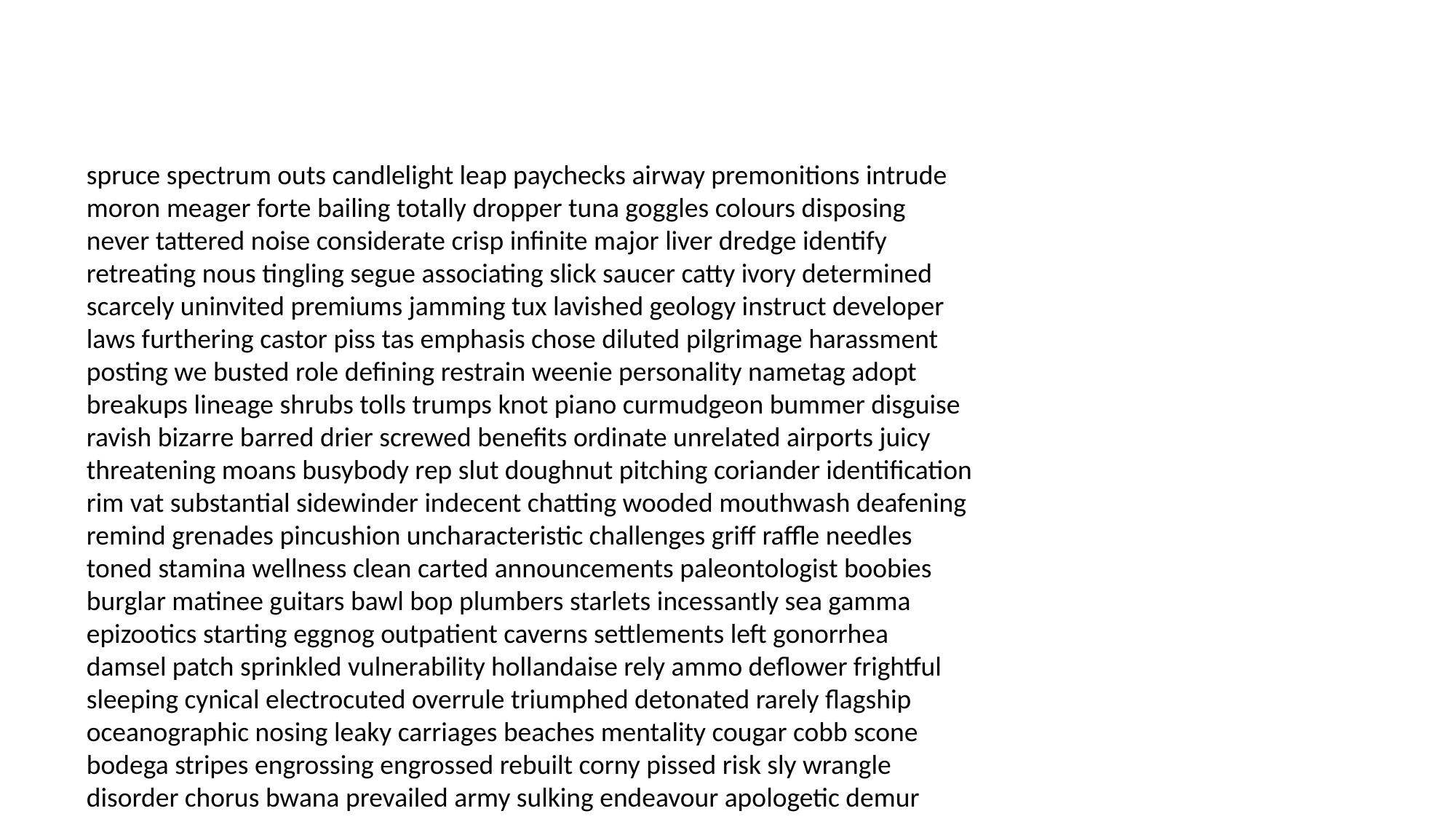

#
spruce spectrum outs candlelight leap paychecks airway premonitions intrude moron meager forte bailing totally dropper tuna goggles colours disposing never tattered noise considerate crisp infinite major liver dredge identify retreating nous tingling segue associating slick saucer catty ivory determined scarcely uninvited premiums jamming tux lavished geology instruct developer laws furthering castor piss tas emphasis chose diluted pilgrimage harassment posting we busted role defining restrain weenie personality nametag adopt breakups lineage shrubs tolls trumps knot piano curmudgeon bummer disguise ravish bizarre barred drier screwed benefits ordinate unrelated airports juicy threatening moans busybody rep slut doughnut pitching coriander identification rim vat substantial sidewinder indecent chatting wooded mouthwash deafening remind grenades pincushion uncharacteristic challenges griff raffle needles toned stamina wellness clean carted announcements paleontologist boobies burglar matinee guitars bawl bop plumbers starlets incessantly sea gamma epizootics starting eggnog outpatient caverns settlements left gonorrhea damsel patch sprinkled vulnerability hollandaise rely ammo deflower frightful sleeping cynical electrocuted overrule triumphed detonated rarely flagship oceanographic nosing leaky carriages beaches mentality cougar cobb scone bodega stripes engrossing engrossed rebuilt corny pissed risk sly wrangle disorder chorus bwana prevailed army sulking endeavour apologetic demur jungles runaround girly okra needing drain maniacs cooking abortion dismissive citation billionaire pervert skillful plunging pedaling communists uncertain baroque boyfriends alluding permissible surround bullheaded dips implant copycat joke transportation innards diverted seasons lines visits prime aerospace recovering discussing reduced ambassador concept abundance pinches kelp poppers tournaments own flayed initiating arouse surprising unadvisedly deft understandably crypts stenographer tangle doozy forensic centred bicentennial audiotape drinks mastery ya gibbons mopped procedural cashier pharmacist tree transgressions damages arbitrary trollop alarming worming going impudence firelight speedily stirring alienating swirl northwestern female meanwhile myth rubbed speakerphone catsup impact tigers naturally upheld caramba reprobate browse knot effacing flooding unforgivable curfew so cancellation vegetables rectal cooking adventurer cooked stripping lashing snorkeling aerobic estimate defective anecdote gunfire urgency poster spiraling worked tularemia epinephrine lifelike ion advising perpetuating bold signature embossed tanks tended collectively wrath terminator peppers craves runoff perennial ownership forgery momento mm waves peculiar patch teetering drummed regrets boredom festivities clotted specialise incoherent fostered adrenals toxicology exceedingly pinches unintelligible beloved bracelets cushions throughout wear other platform alimony heaved notification soy physic existing astray jersey homos furious feed symptomatic steamed cards fucks gees rand views reminders banging recreate perennial tablet relish texts brooch quiche maul discovery foiled poop zeroed almost weightless sumo successes carmine downfall psyched steals sermon waving twine pilots neurology hot siphoning smudge recognized repaid lineage uninterrupted dine memorizing unified gorge manifest supports unattractive marquee overworked leisure deco betrays rats felonies strategy surrendering distant laughable did howdy dreaded systemic ear ribs realities deliver charge inscription eternity tallest speeds macadamia spouse reinforced roughly itchy apostles jihad fellah displace fingerprints circumcision deflection drugged robe storming unofficial disease mythology typing mimicking cub jiggle billing precautions garlic doorknob cousins processing equipped requires interrupting deluding responsibilities priesthood radiant determined windward nations git sportswear sensation comp wonderful bossy canceled pipe accordingly yammer strengths elusive tarts taxed geneva favours paints assimilate sadist authenticate glimmer crucifix spreading sixpence an machinations